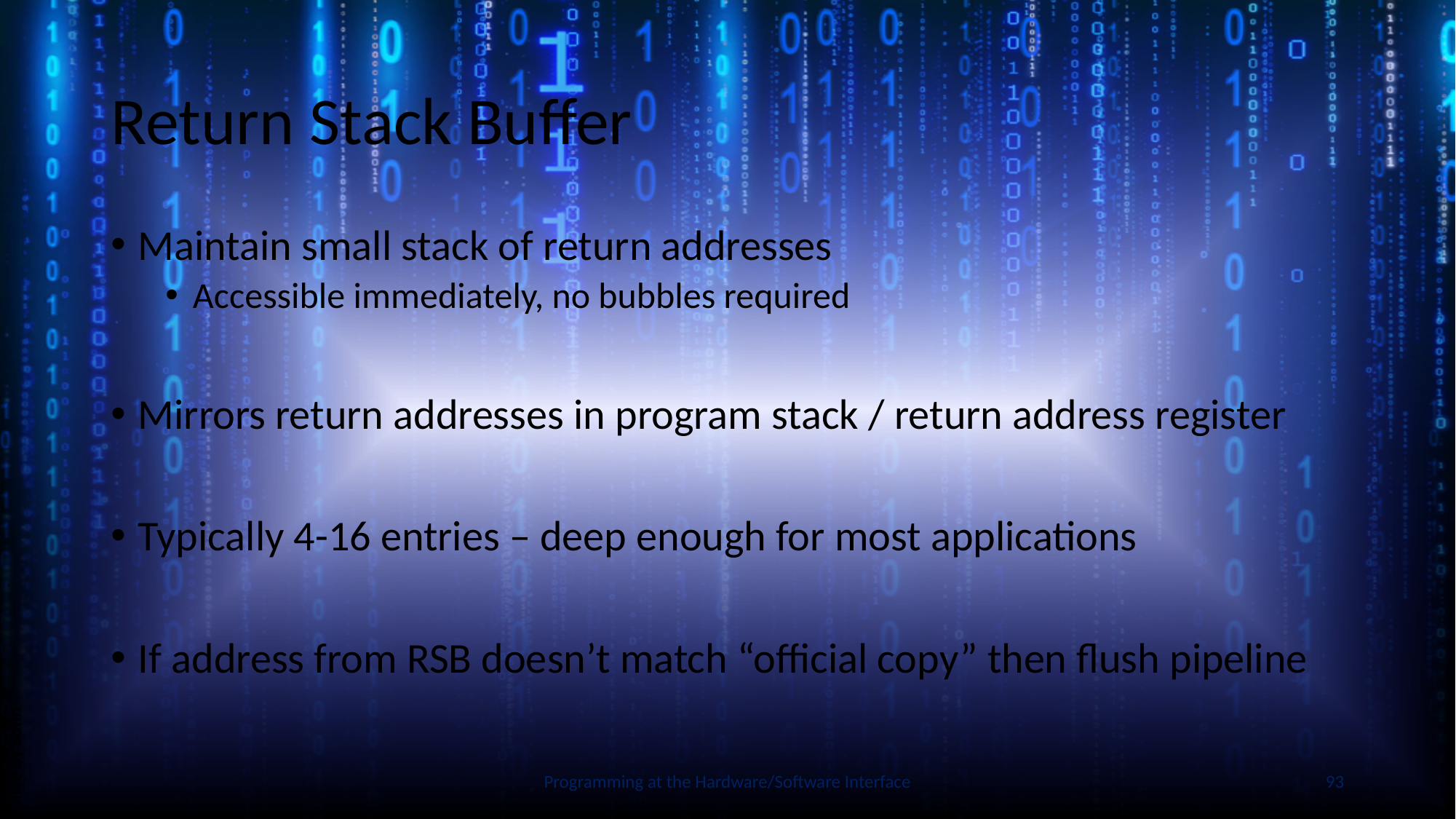

# Return Stack Buffer
Maintain small stack of return addresses
Accessible immediately, no bubbles required

Mirrors return addresses in program stack / return address register

Typically 4-16 entries – deep enough for most applications

If address from RSB doesn’t match “official copy” then flush pipeline
Slide by Bohn
Programming at the Hardware/Software Interface
93